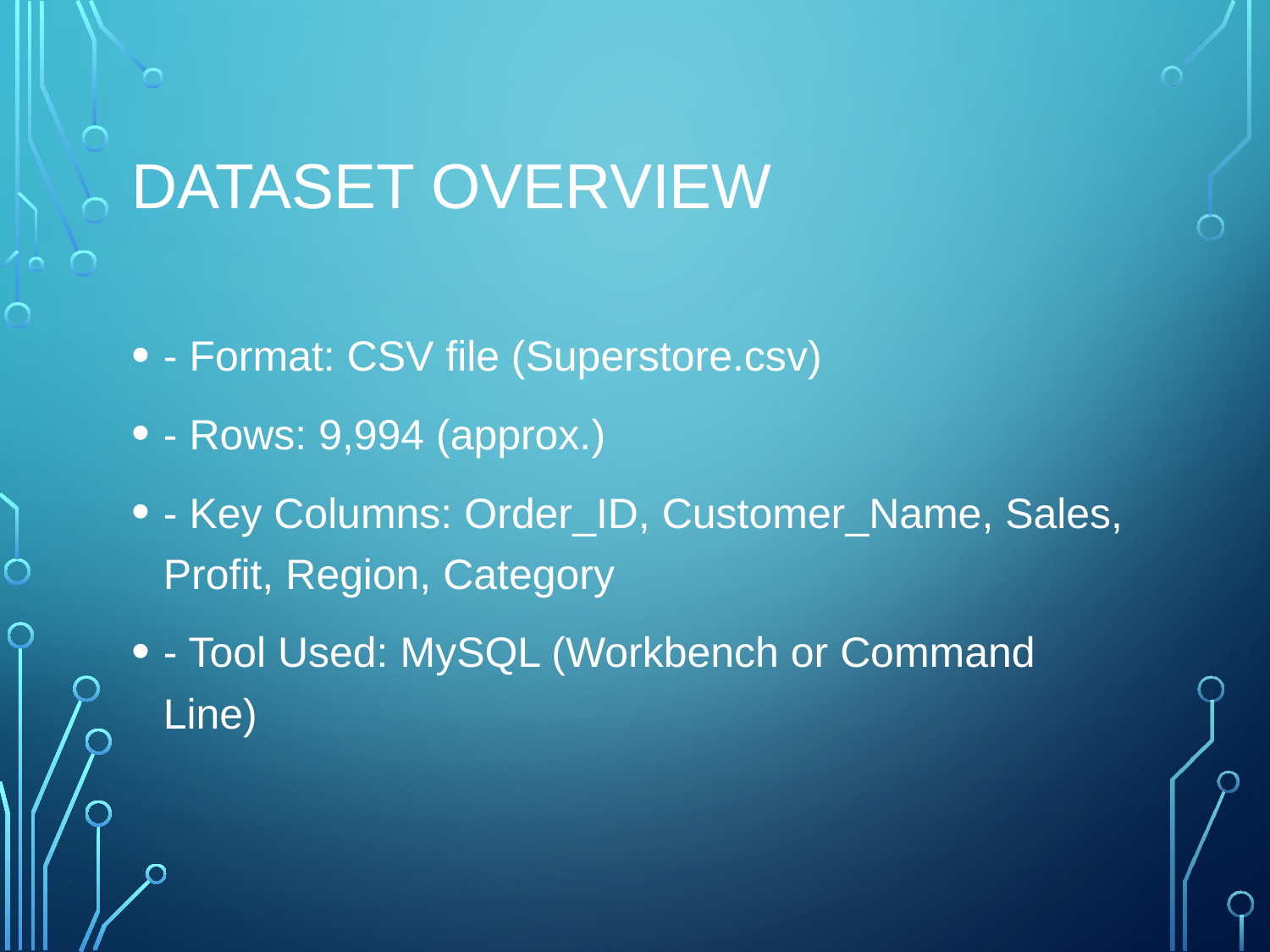

# Dataset Overview
- Format: CSV file (Superstore.csv)
- Rows: 9,994 (approx.)
- Key Columns: Order_ID, Customer_Name, Sales, Profit, Region, Category
- Tool Used: MySQL (Workbench or Command Line)